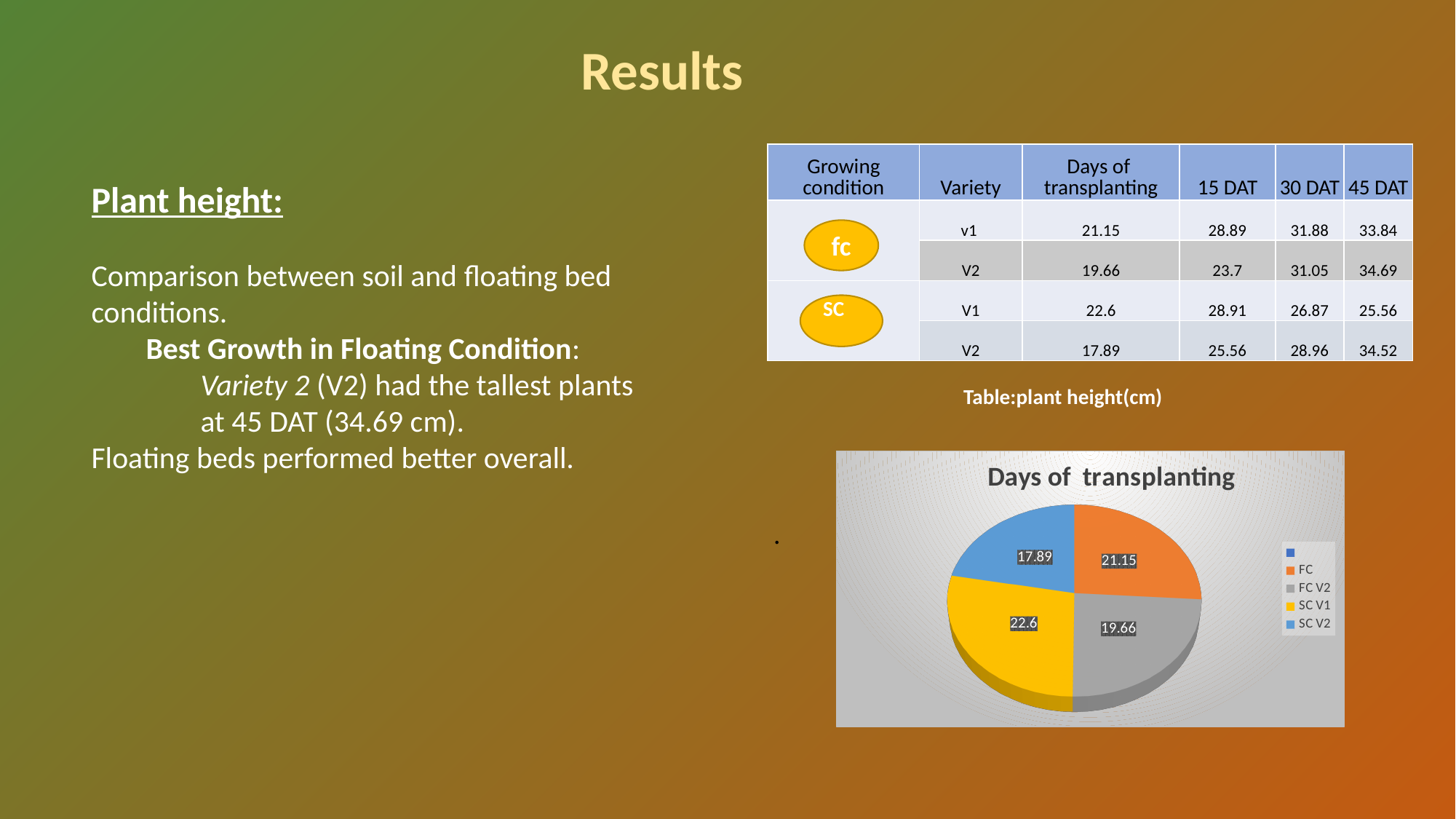

Results
| Growing condition | Variety | Days of transplanting | 15 DAT | 30 DAT | 45 DAT |
| --- | --- | --- | --- | --- | --- |
|  | v1 | 21.15 | 28.89 | 31.88 | 33.84 |
|  | V2 | 19.66 | 23.7 | 31.05 | 34.69 |
|  | V1 | 22.6 | 28.91 | 26.87 | 25.56 |
|  | V2 | 17.89 | 25.56 | 28.96 | 34.52 |
Plant height:

Comparison between soil and floating bed conditions.
Best Growth in Floating Condition:
Variety 2 (V2) had the tallest plants at 45 DAT (34.69 cm).
Floating beds performed better overall.
fc
SC

                  Table:plant height(cm)

[unsupported chart]

.